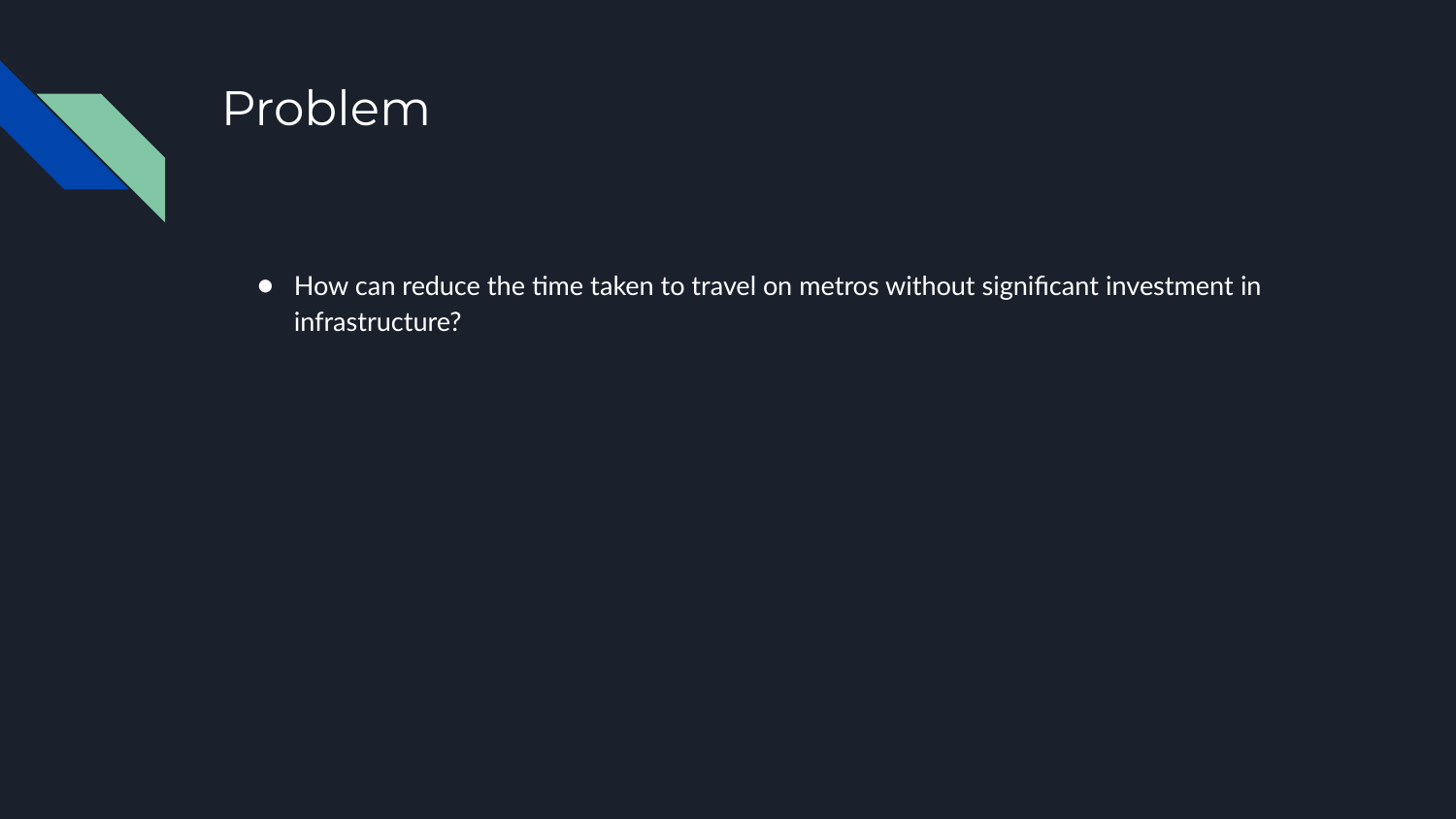

# Problem
How can reduce the time taken to travel on metros without significant investment in infrastructure?